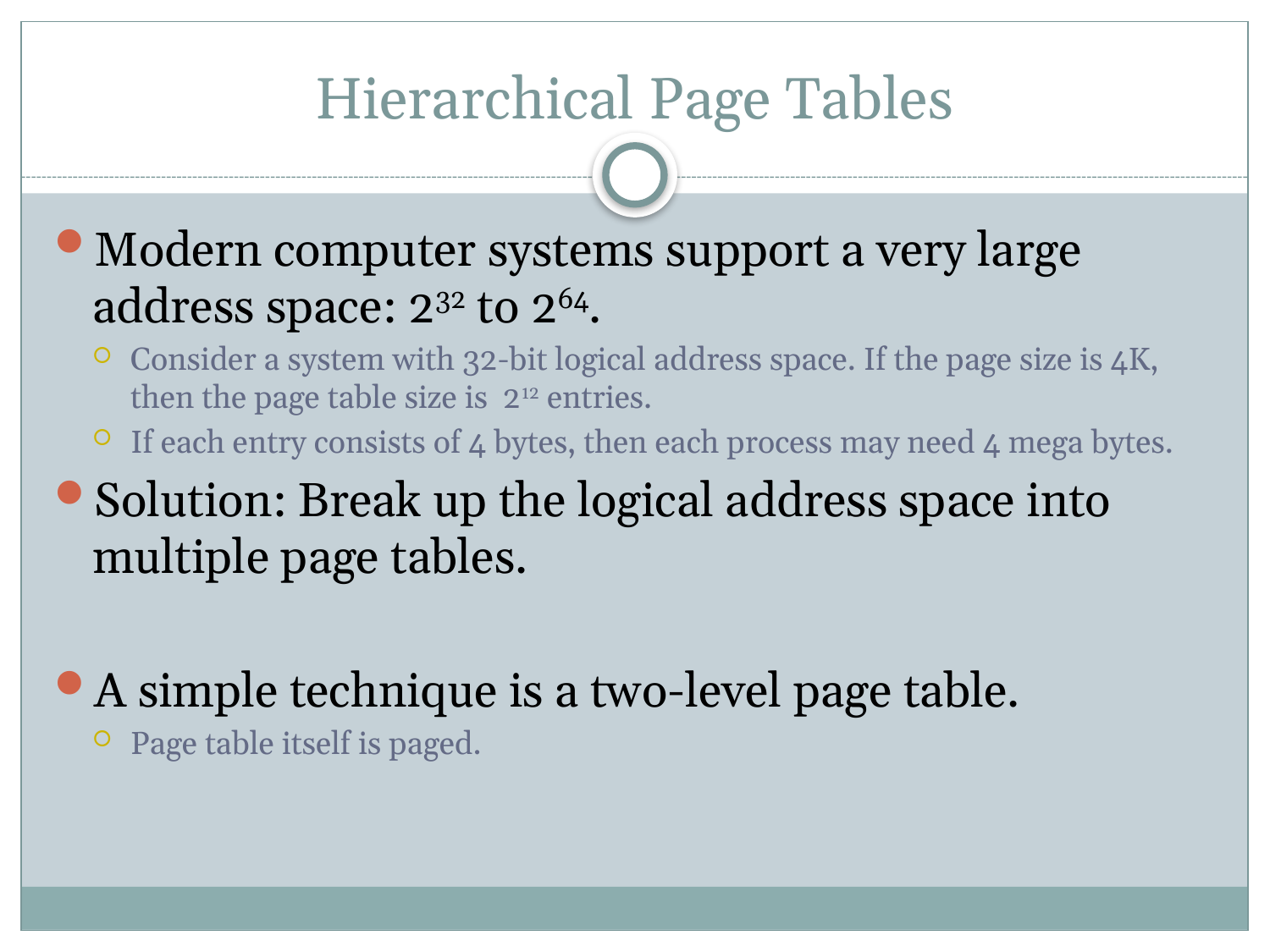

# Hierarchical Page Tables
Modern computer systems support a very large address space: 232 to 264.
Consider a system with 32-bit logical address space. If the page size is 4K, then the page table size is  212 entries.
If each entry consists of 4 bytes, then each process may need 4 mega bytes.
Solution: Break up the logical address space into multiple page tables.

A simple technique is a two-level page table.
Page table itself is paged.